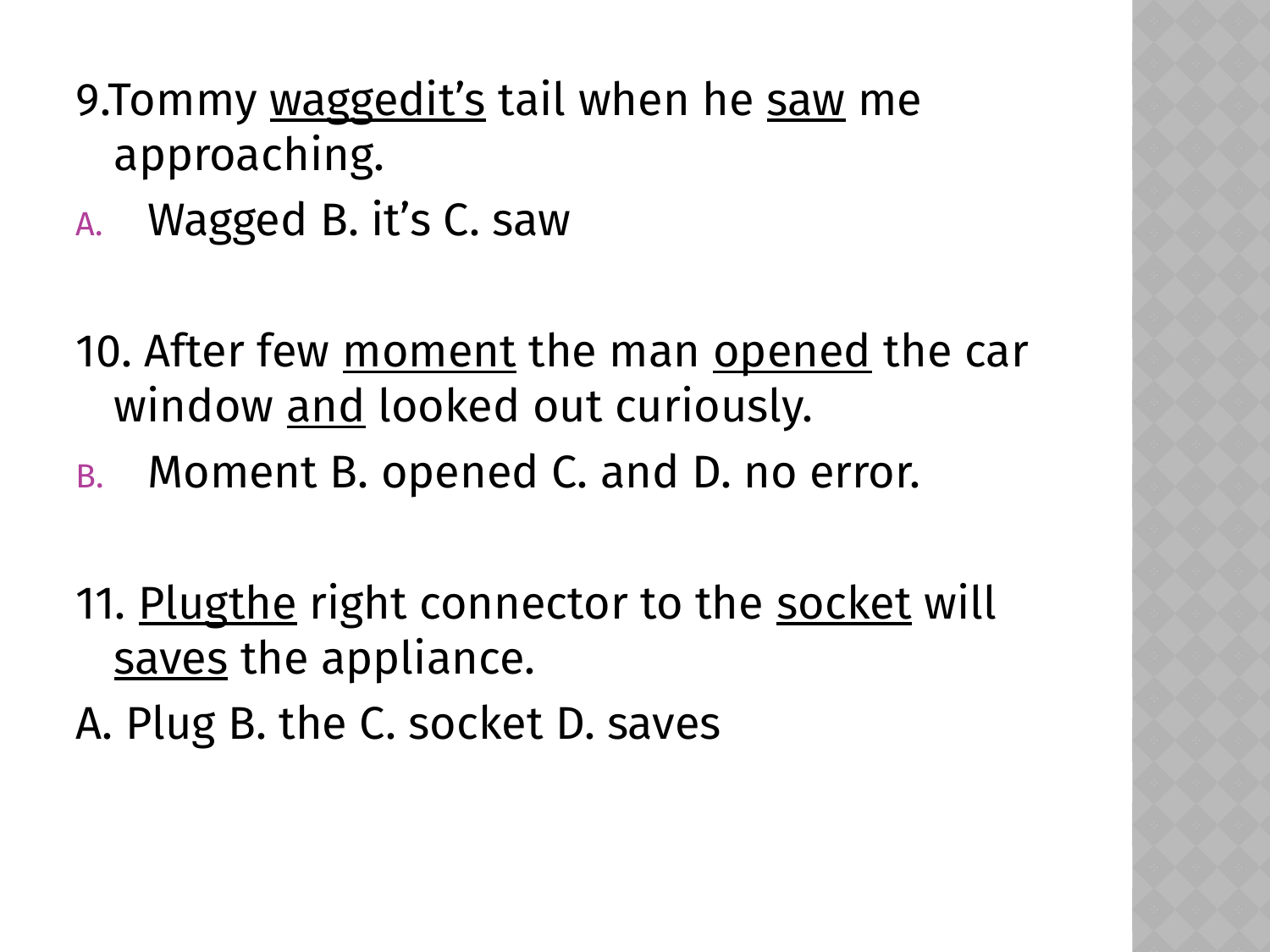

9.Tommy waggedit’s tail when he saw me approaching.
Wagged B. it’s C. saw

10. After few moment the man opened the car window and looked out curiously.
Moment B. opened C. and D. no error.

11. Plugthe right connector to the socket will saves the appliance.
A. Plug B. the C. socket D. saves